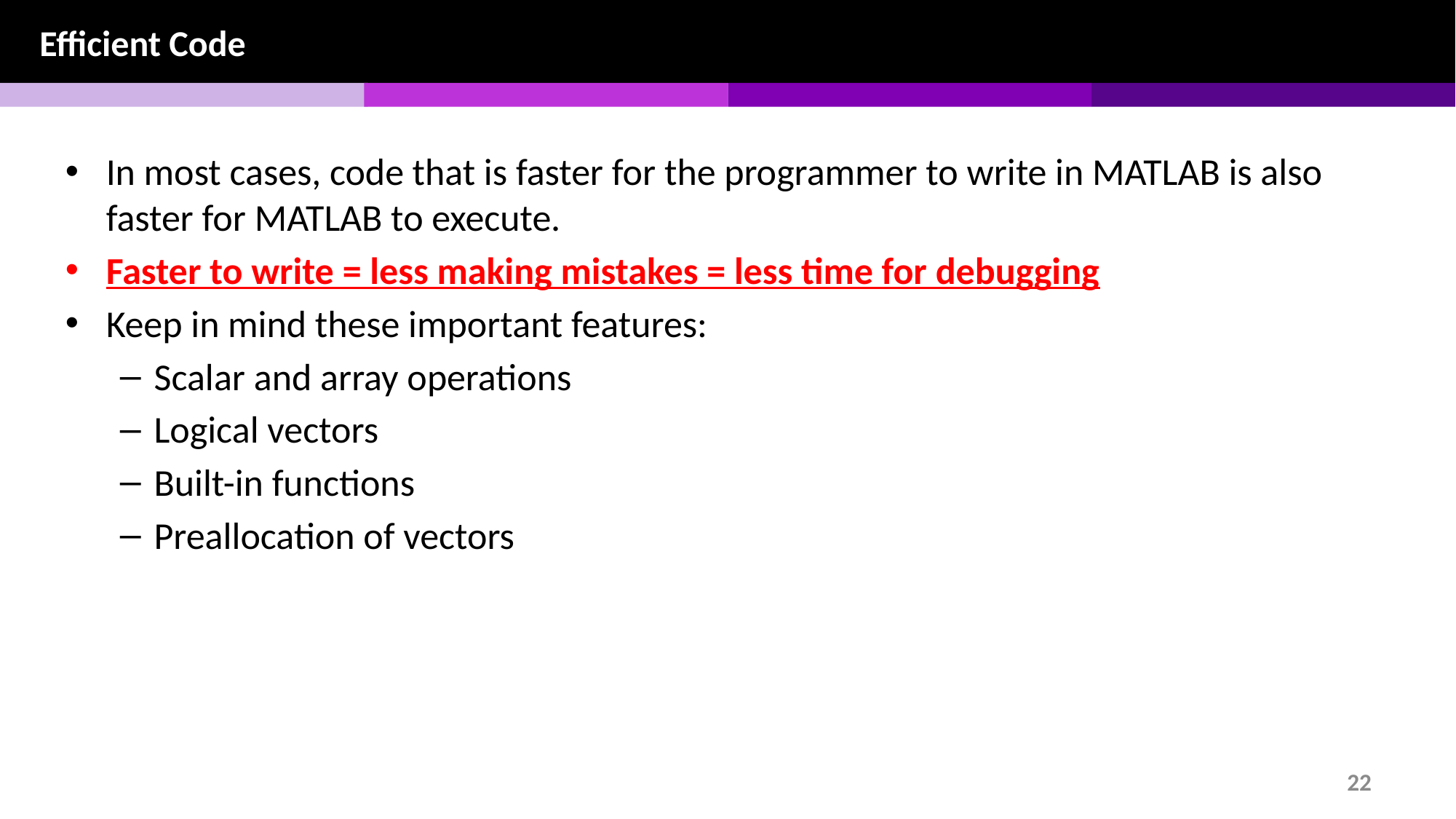

Efficient Code
In most cases, code that is faster for the programmer to write in MATLAB is also faster for MATLAB to execute.
Faster to write = less making mistakes = less time for debugging
Keep in mind these important features:
Scalar and array operations
Logical vectors
Built-in functions
Preallocation of vectors